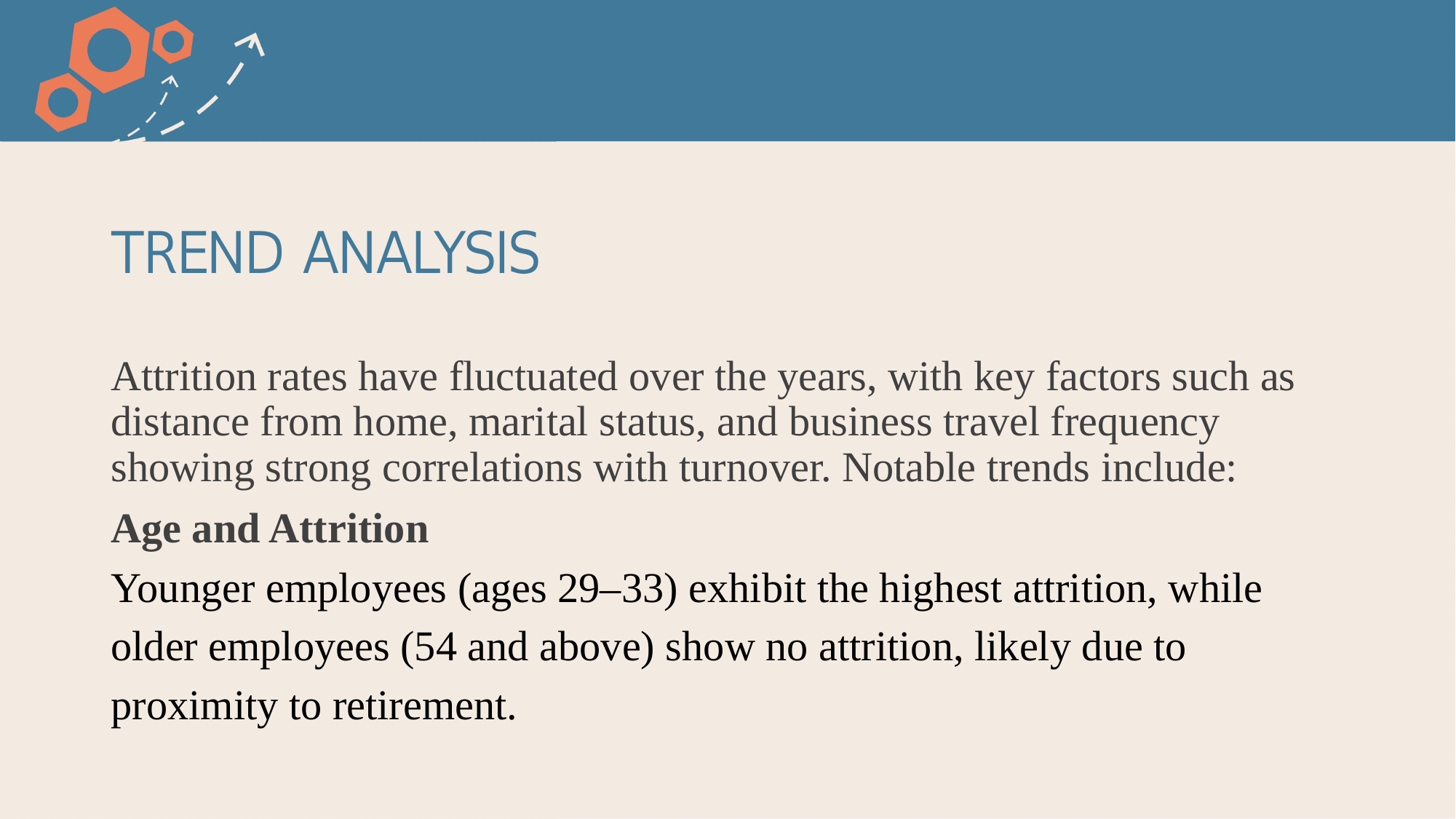

# TREND ANALYSIS
Attrition rates have fluctuated over the years, with key factors such as distance from home, marital status, and business travel frequency showing strong correlations with turnover. Notable trends include:
Age and Attrition
Younger employees (ages 29–33) exhibit the highest attrition, while older employees (54 and above) show no attrition, likely due to proximity to retirement.